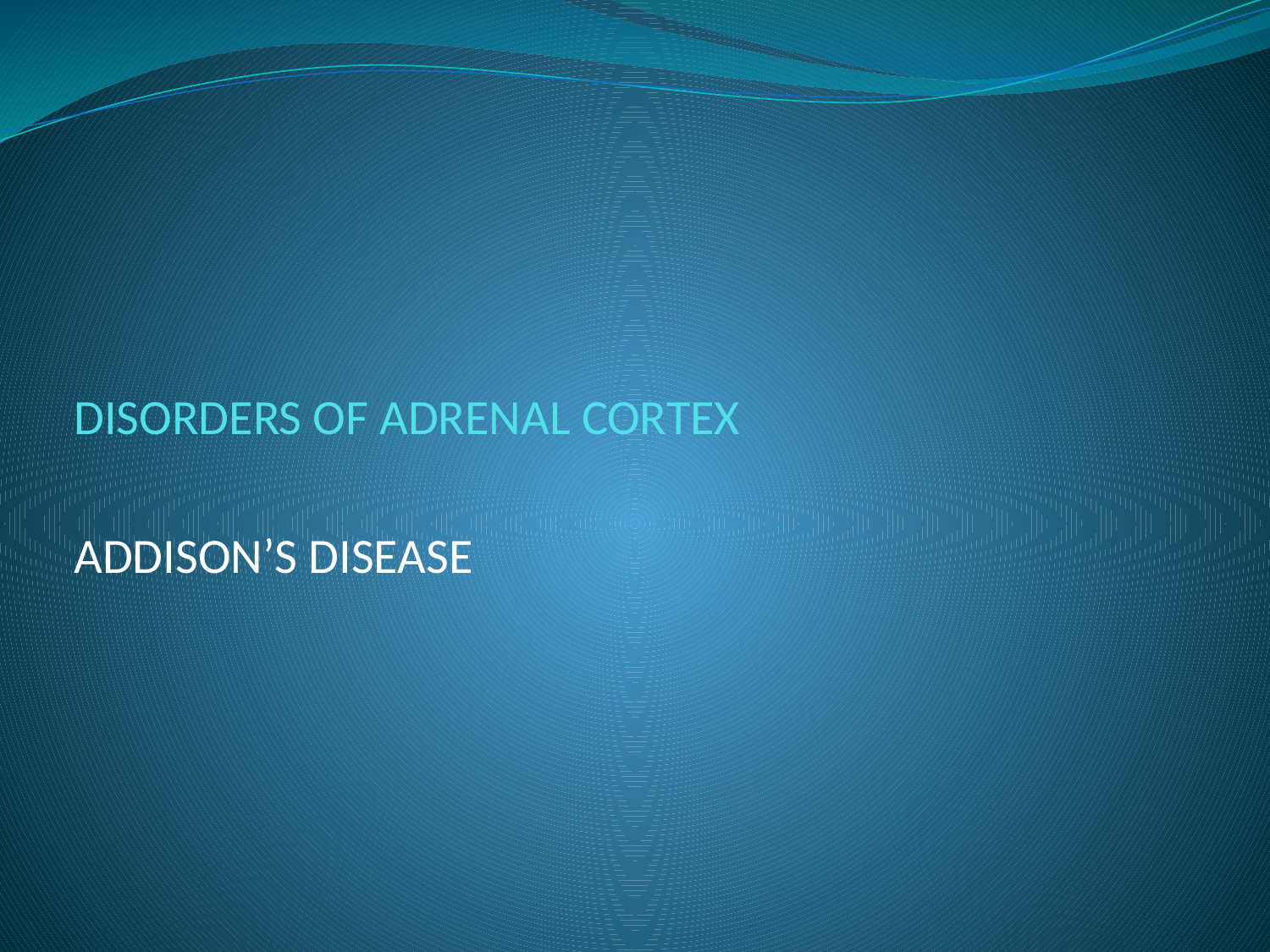

# DISORDERS OF ADRENAL CORTEX

ADDISON’S DISEASE